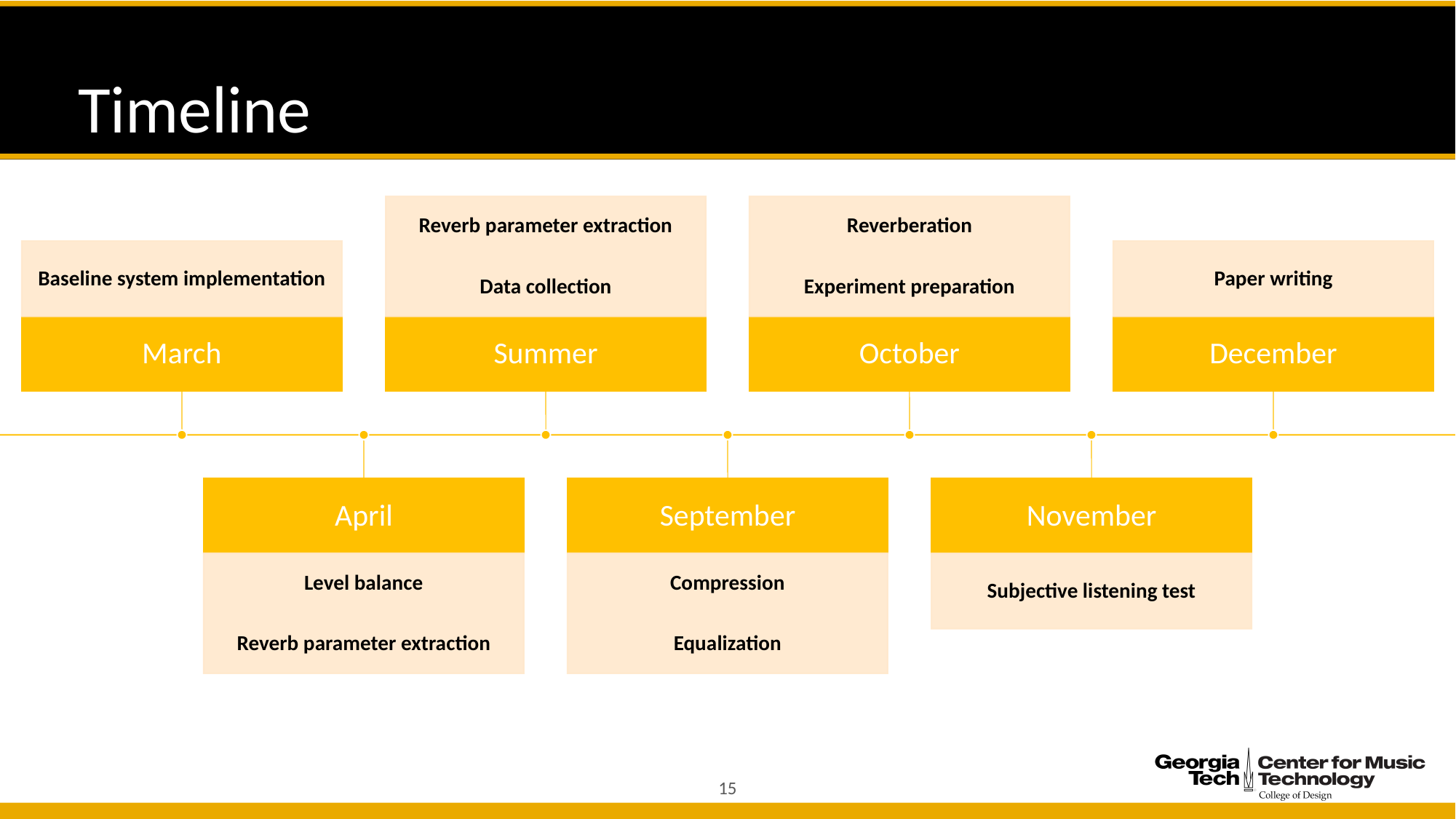

# Timeline
March
Baseline system implementation
April
Level balance

Reverb parameter extraction
Summer
Reverb parameter extraction

Data collection
September
Compression

Equalization
October
Reverberation

Experiment preparation
November
Subjective listening test
December
Paper writing